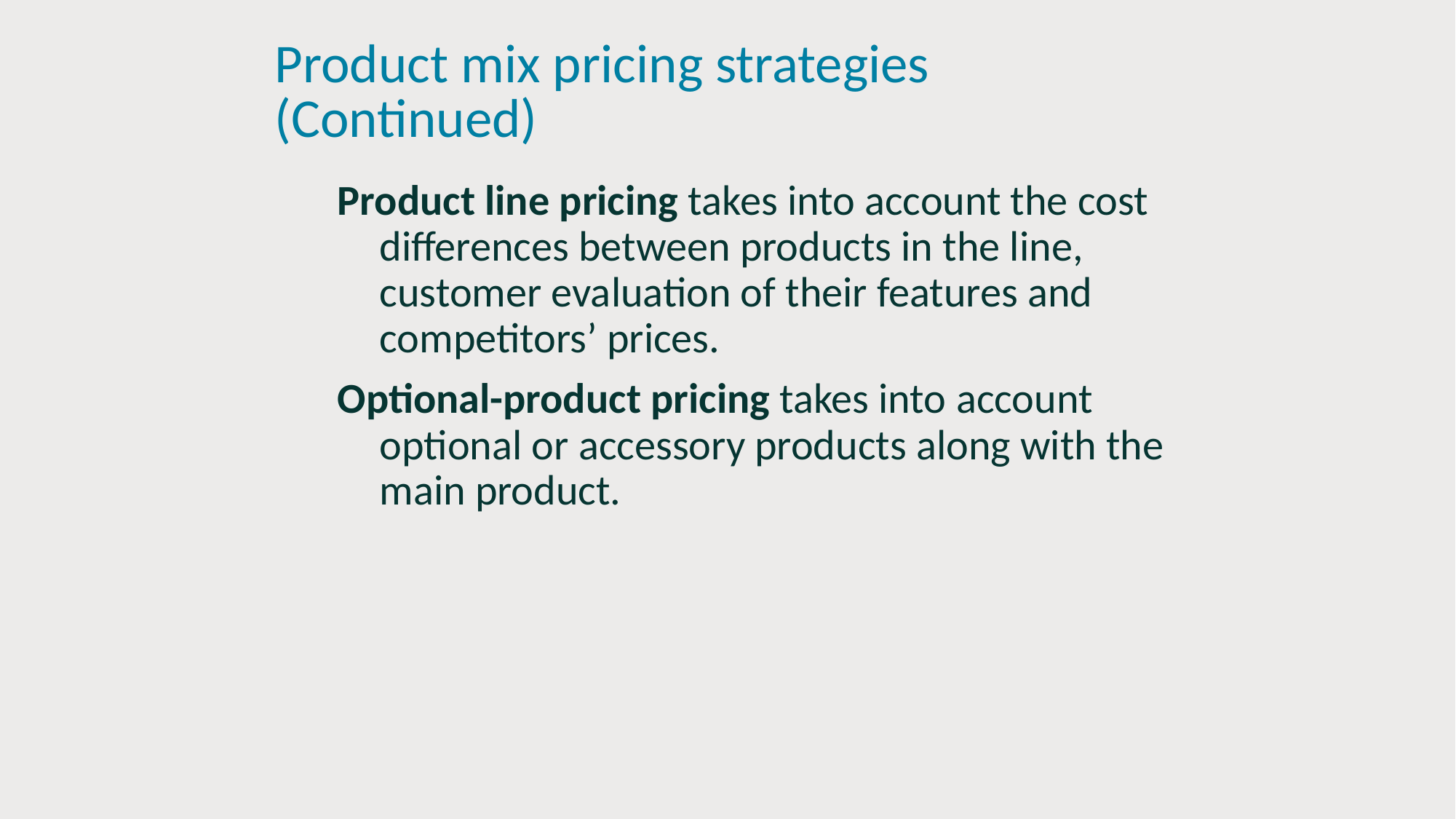

# Product mix pricing strategies (Continued)
Product line pricing takes into account the cost differences between products in the line, customer evaluation of their features and competitors’ prices.
Optional-product pricing takes into account optional or accessory products along with the main product.